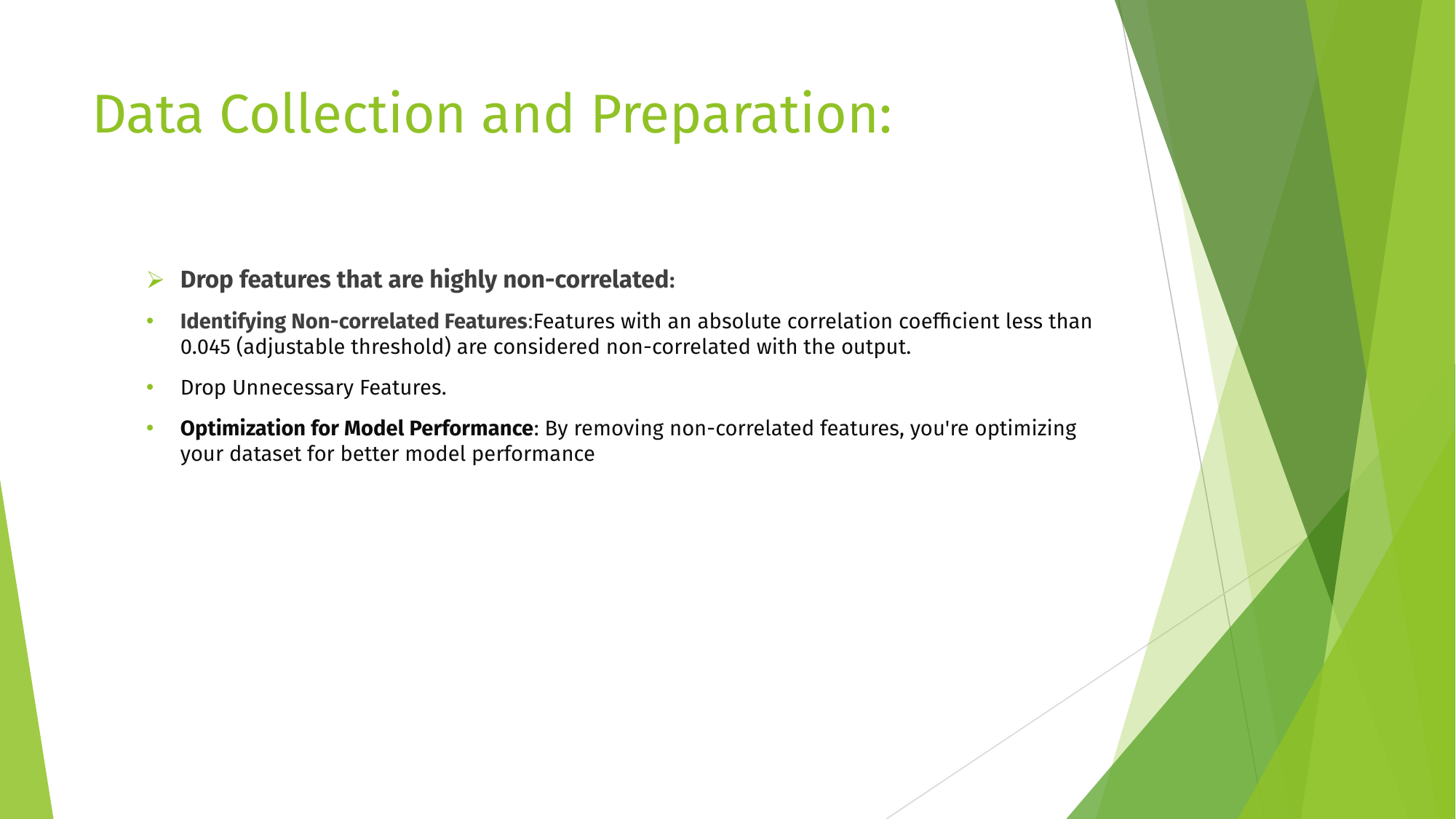

# Data Collection and Preparation:
Drop features that are highly non-correlated:
Identifying Non-correlated Features:Features with an absolute correlation coefficient less than 0.045 (adjustable threshold) are considered non-correlated with the output.
Drop Unnecessary Features.
Optimization for Model Performance: By removing non-correlated features, you're optimizing your dataset for better model performance